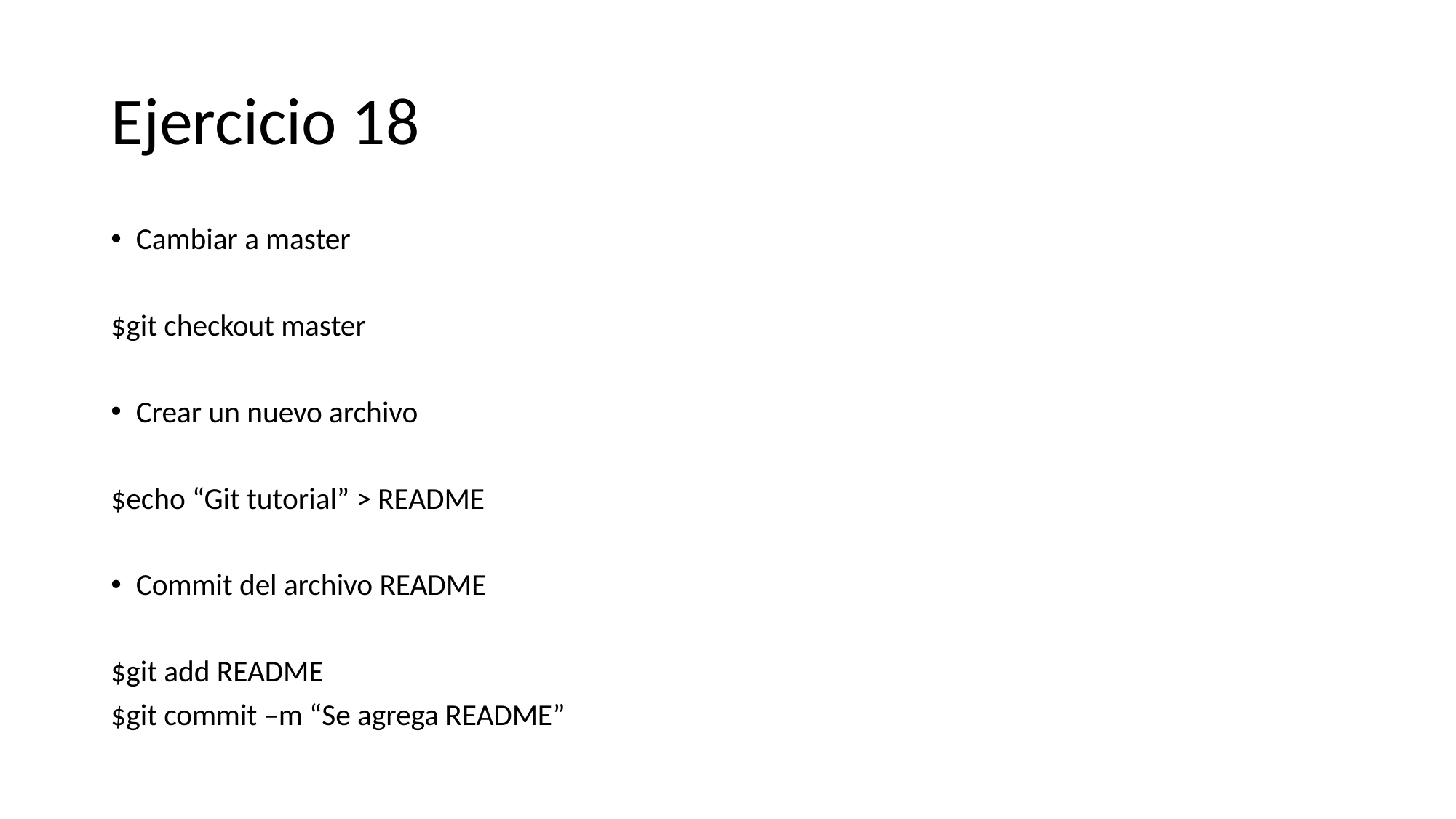

# Ejercicio 18
Cambiar a master

$git checkout master

Crear un nuevo archivo

$echo “Git tutorial” > README

Commit del archivo README

$git add README
$git commit –m “Se agrega README”